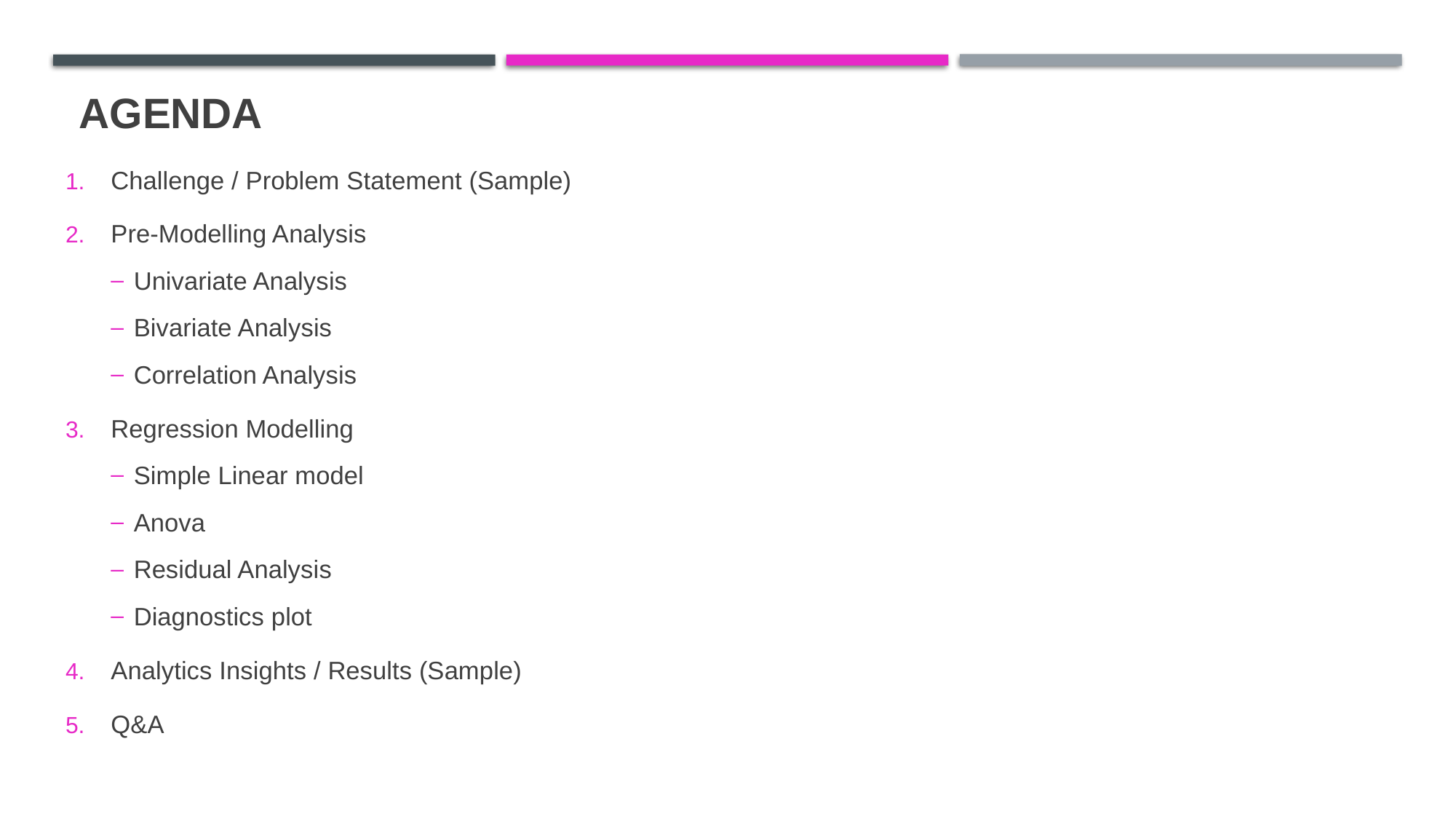

# Agenda
Challenge / Problem Statement (Sample)
Pre-Modelling Analysis
Univariate Analysis
Bivariate Analysis
Correlation Analysis
Regression Modelling
Simple Linear model
Anova
Residual Analysis
Diagnostics plot
Analytics Insights / Results (Sample)
Q&A